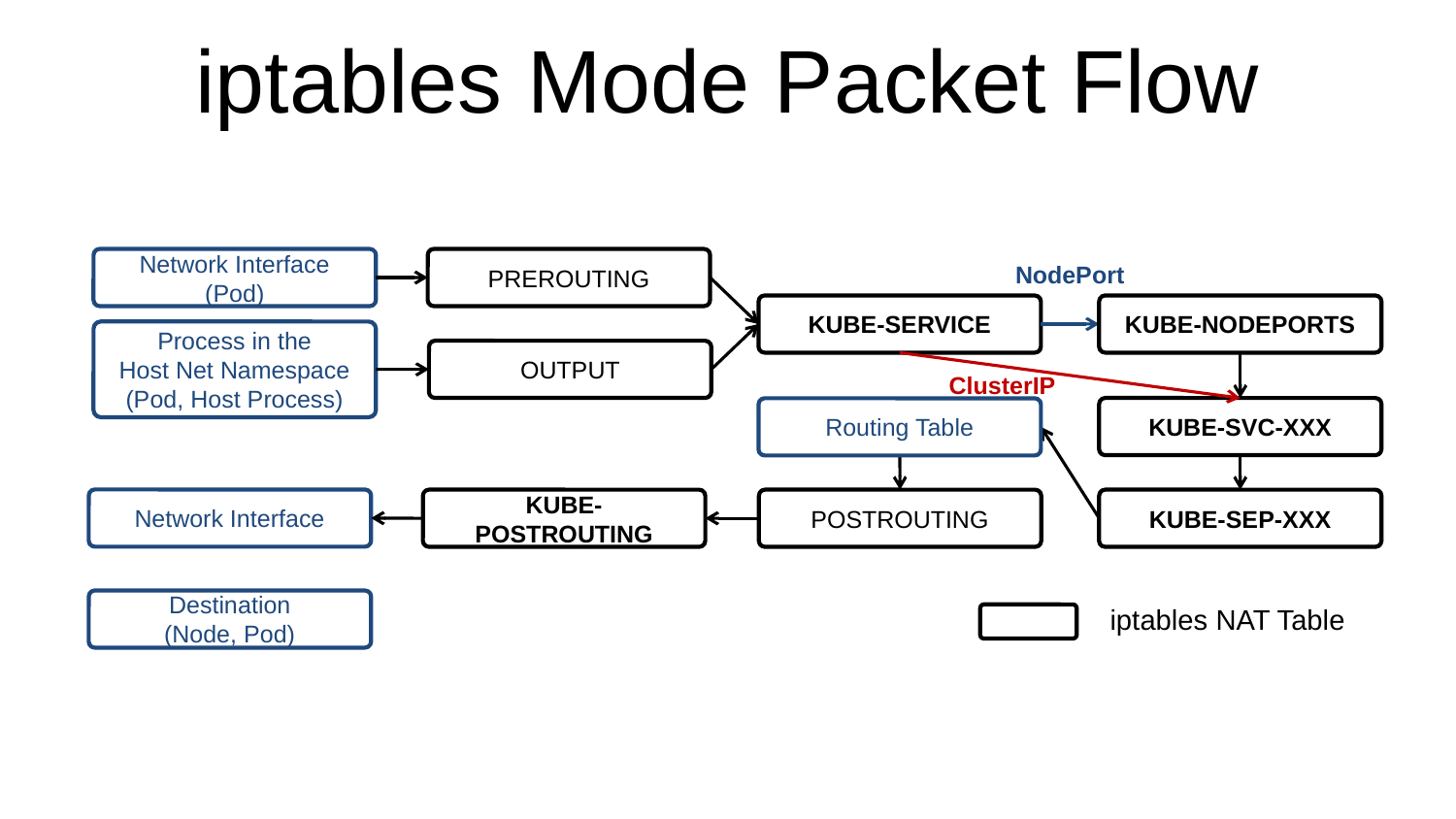

# iptables Mode Packet Flow
Network Interface
(Pod)
PREROUTING
NodePort
KUBE-SERVICE
KUBE-NODEPORTS
Process in the
Host Net Namespace
(Pod, Host Process)
OUTPUT
ClusterIP
KUBE-SVC-XXX
Routing Table
Network Interface
KUBE-POSTROUTING
POSTROUTING
KUBE-SEP-XXX
Destination
(Node, Pod)
iptables NAT Table